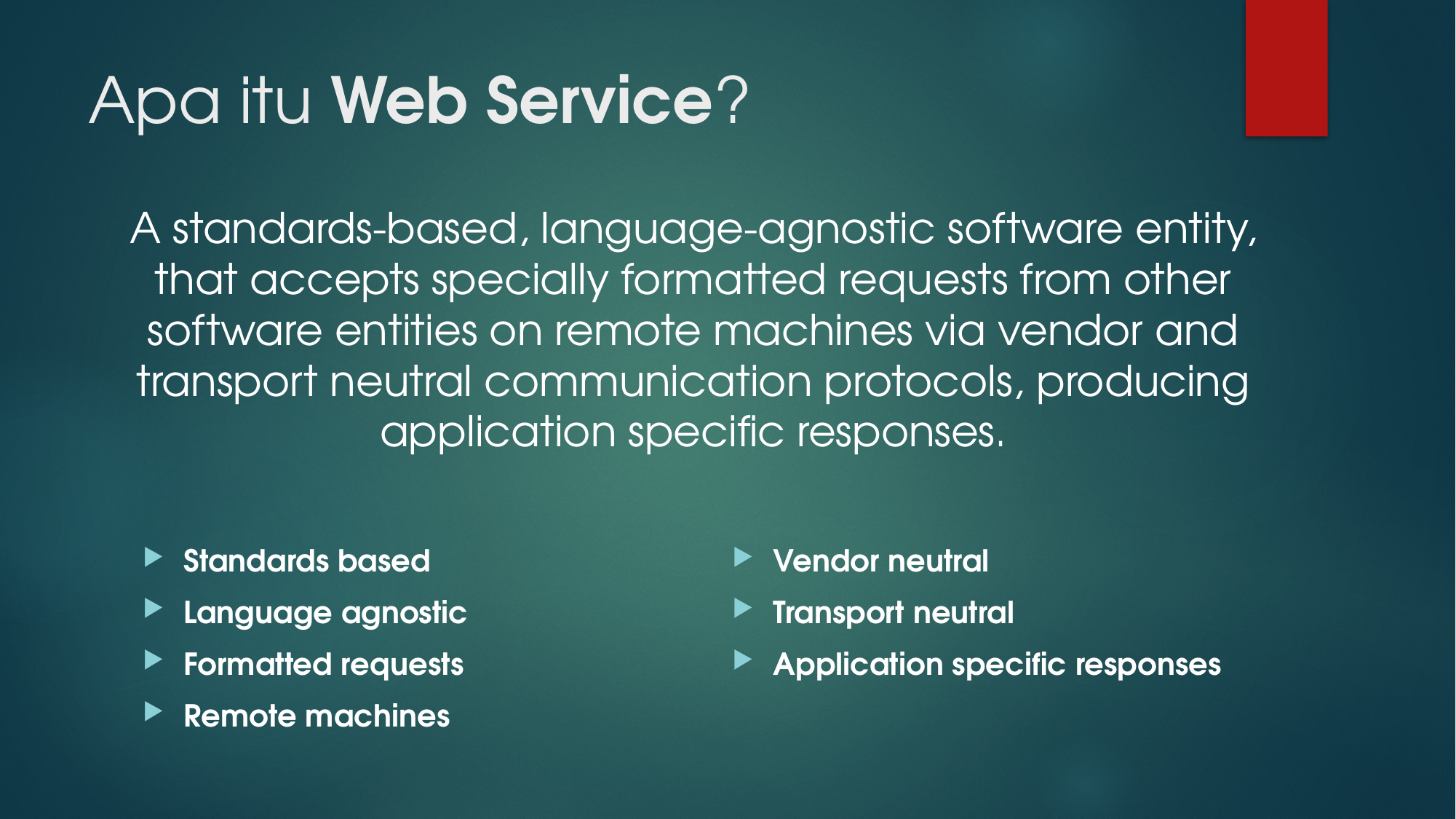

# Apa itu Web Service?
A standards-based, language-agnostic software entity, that accepts specially formatted requests from other software entities on remote machines via vendor and transport neutral communication protocols, producing application specific responses.
Standards based
Language agnostic
Formatted requests
Remote machines
Vendor neutral
Transport neutral
Application specific responses